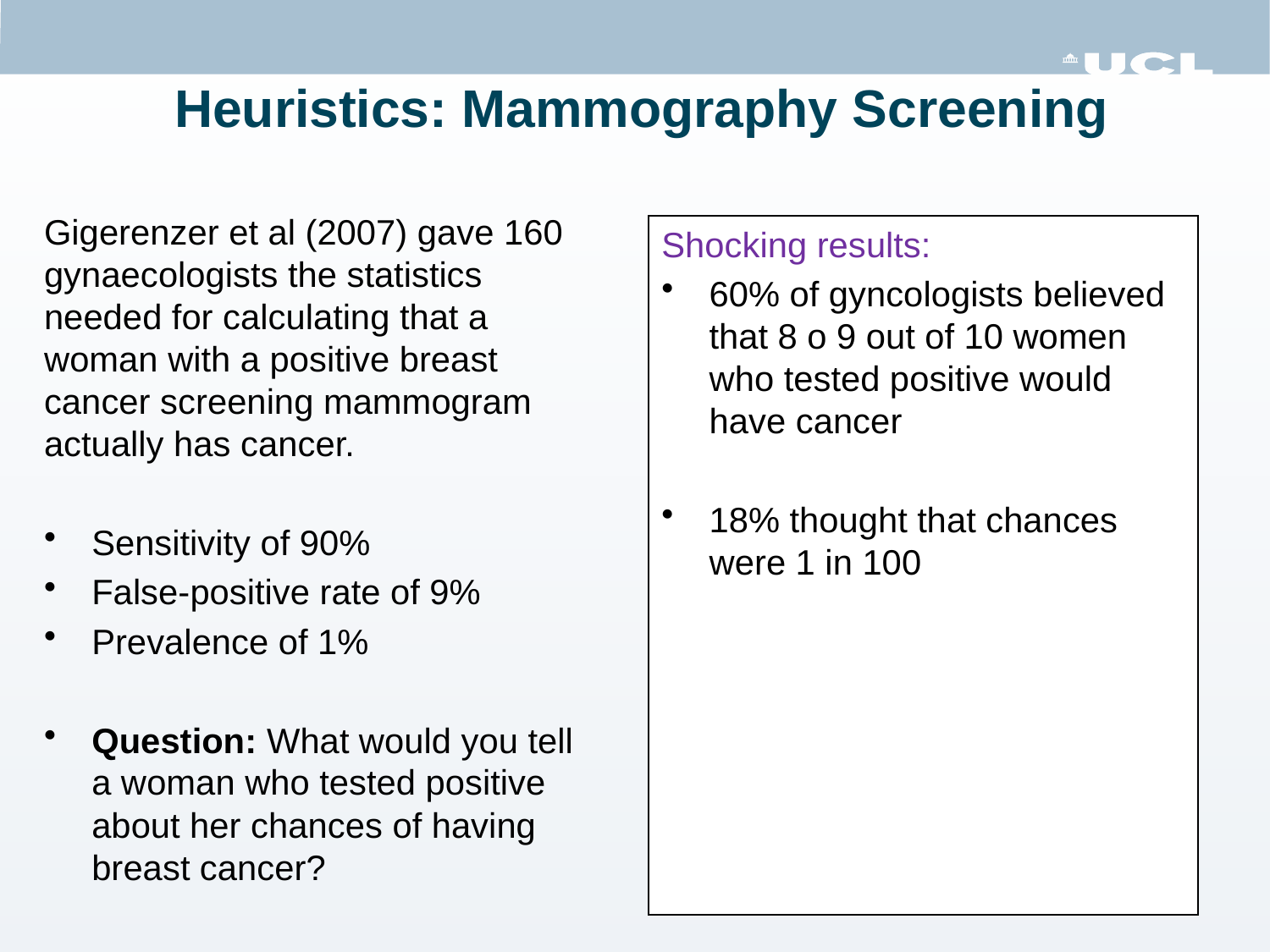

# Heuristics: Mammography Screening
Gigerenzer et al (2007) gave 160 gynaecologists the statistics needed for calculating that a woman with a positive breast cancer screening mammogram actually has cancer.

Sensitivity of 90%
False-positive rate of 9%
Prevalence of 1%

Question: What would you tell a woman who tested positive about her chances of having breast cancer?

Shocking results:
60% of gyncologists believed that 8 o 9 out of 10 women who tested positive would have cancer

18% thought that chances were 1 in 100